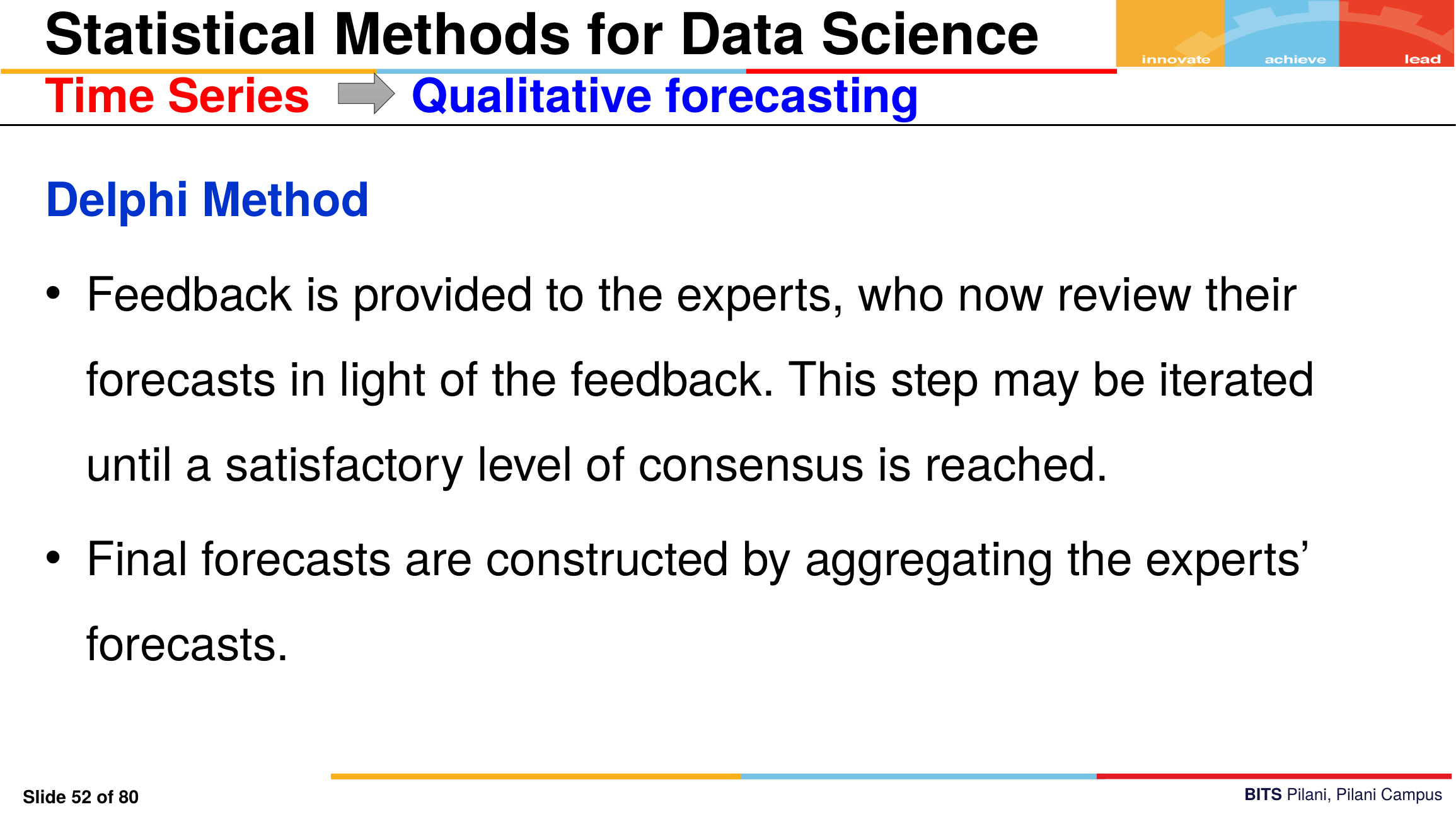

Statistical Methods for Data Science
Time Series
Qualitative forecasting

Delphi Method
Feedback is provided to the experts, who now review their forecasts in light of the feedback. This step may be iterated until a satisfactory level of consensus is reached.
Final forecasts are constructed by aggregating the experts’ forecasts.